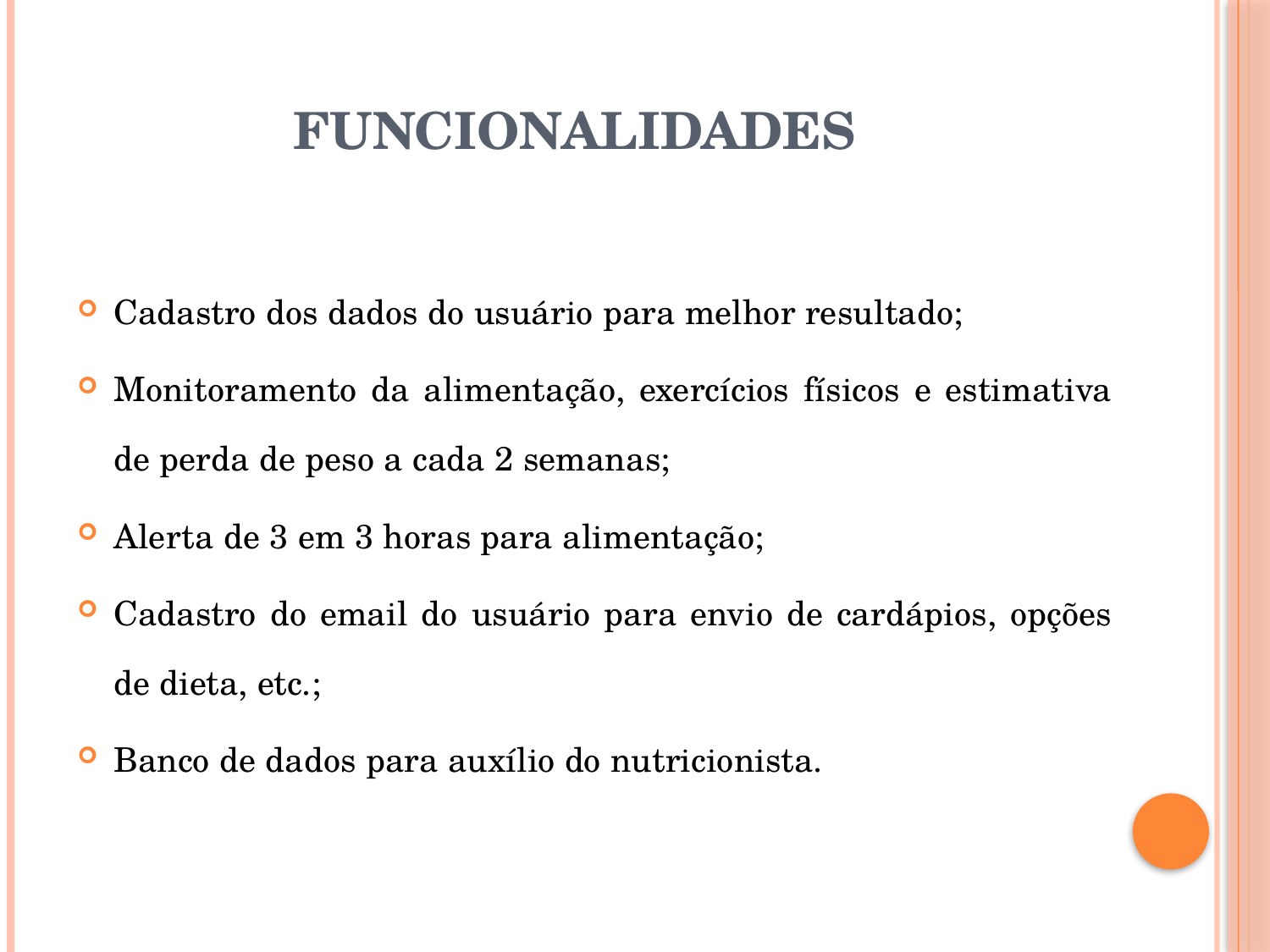

# FUNCIONALIDADES
Cadastro dos dados do usuário para melhor resultado;
Monitoramento da alimentação, exercícios físicos e estimativa de perda de peso a cada 2 semanas;
Alerta de 3 em 3 horas para alimentação;
Cadastro do email do usuário para envio de cardápios, opções de dieta, etc.;
Banco de dados para auxílio do nutricionista.